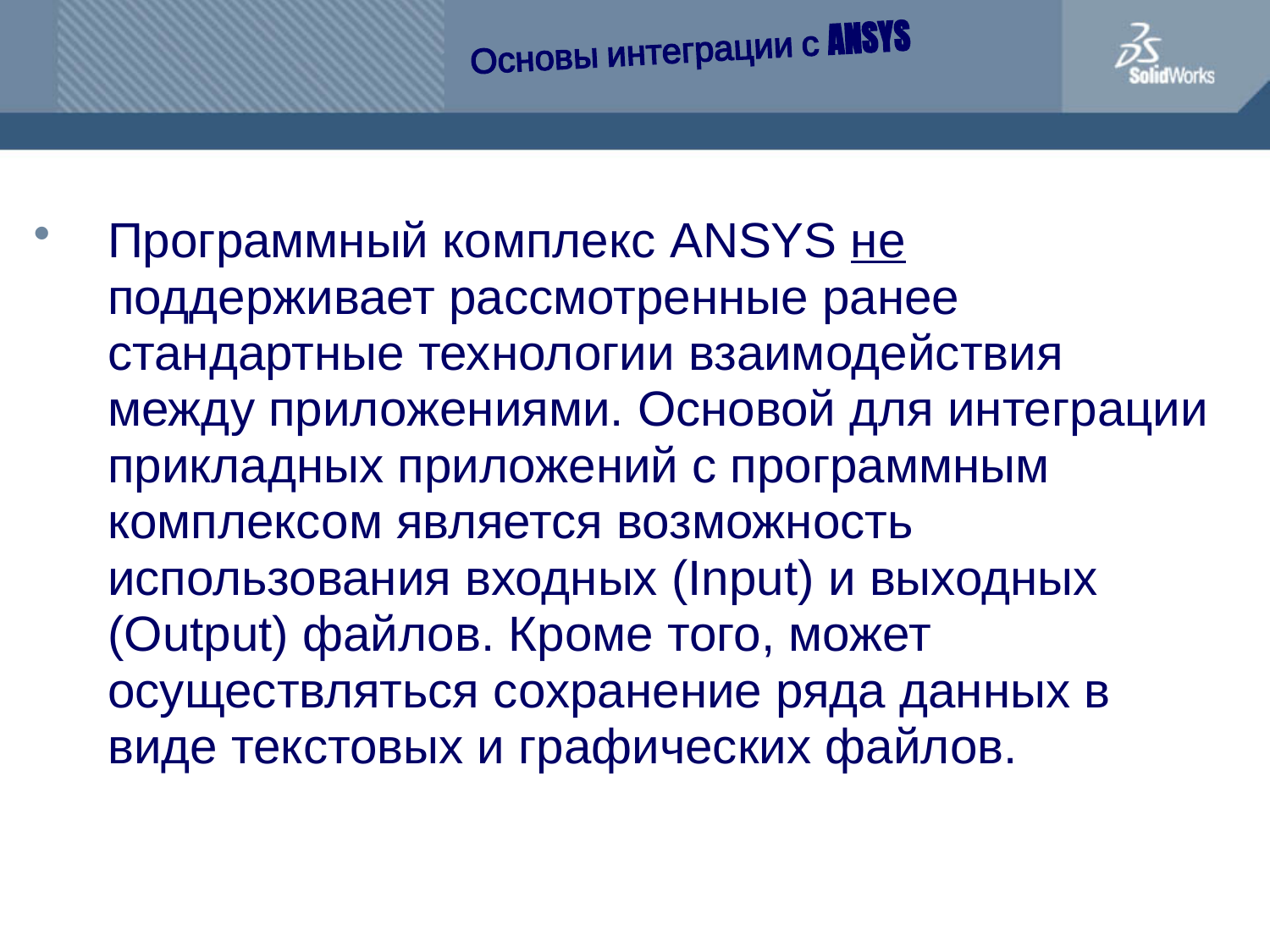

Основы интеграции с ANSYS

Программный комплекс ANSYS не поддерживает рассмотренные ранее  стандартные технологии взаимодействия между приложениями. Основой для интеграции прикладных приложений с программным комплексом является возможность использования входных (Input) и выходных (Output) файлов. Кроме того, может осуществляться сохранение ряда данных в виде текстовых и графических файлов.